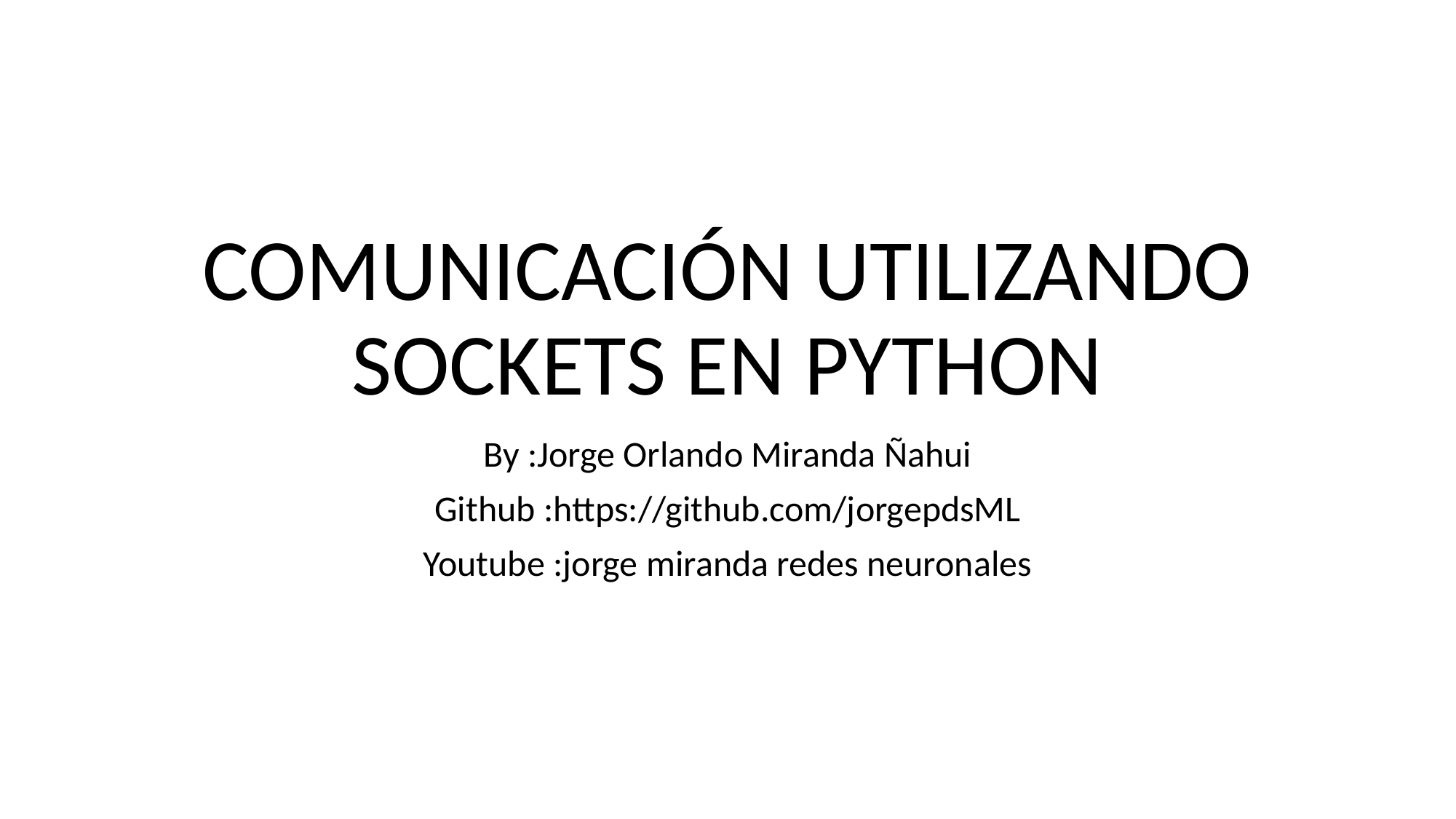

# COMUNICACIÓN UTILIZANDO SOCKETS EN PYTHON
By :Jorge Orlando Miranda Ñahui
Github :https://github.com/jorgepdsML
Youtube :jorge miranda redes neuronales